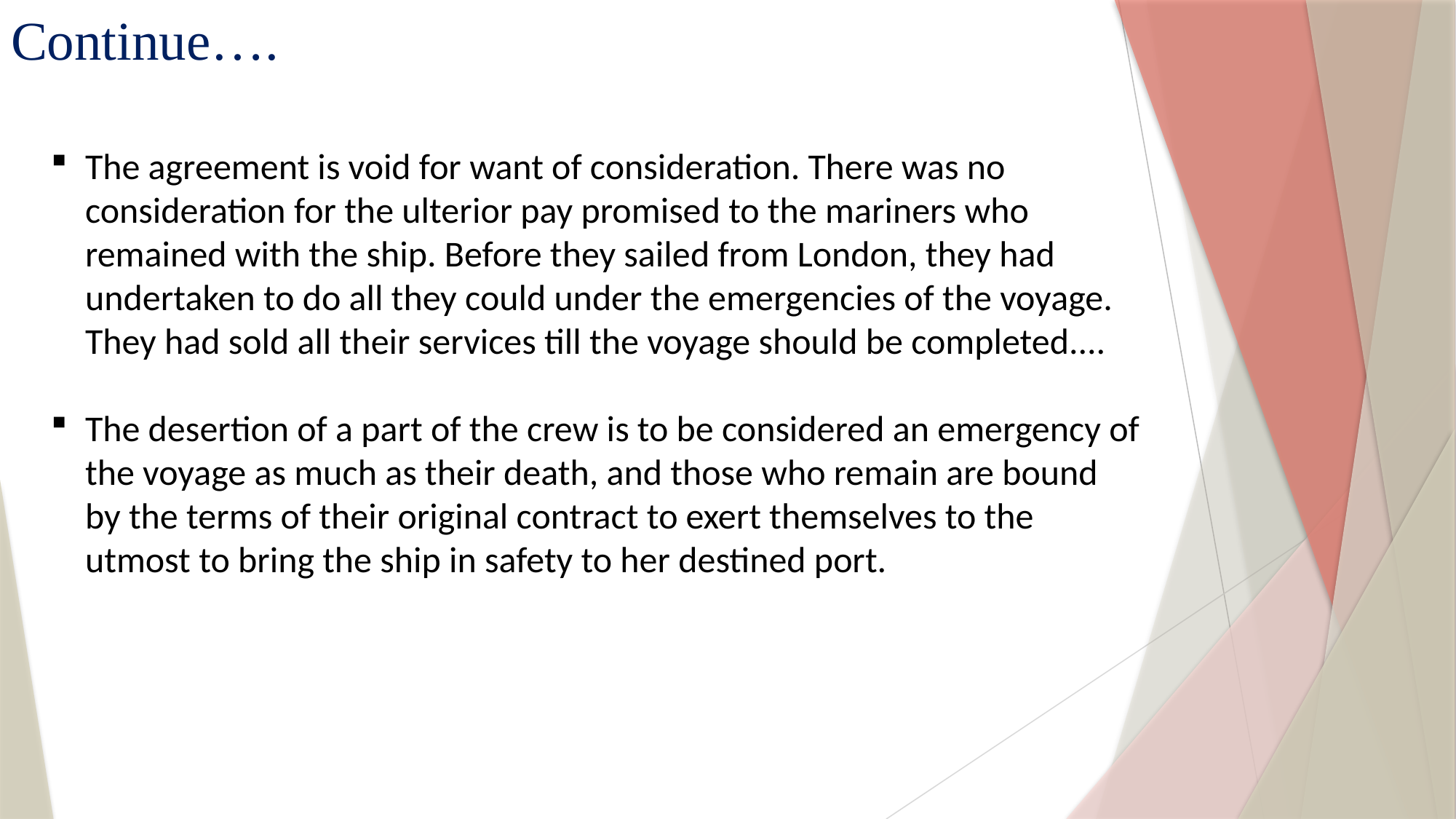

# Continue….
The agreement is void for want of consideration. There was no consideration for the ulterior pay promised to the mariners who remained with the ship. Before they sailed from London, they had undertaken to do all they could under the emergencies of the voyage. They had sold all their services till the voyage should be completed....

The desertion of a part of the crew is to be considered an emergency of the voyage as much as their death, and those who remain are bound by the terms of their original contract to exert themselves to the utmost to bring the ship in safety to her destined port.